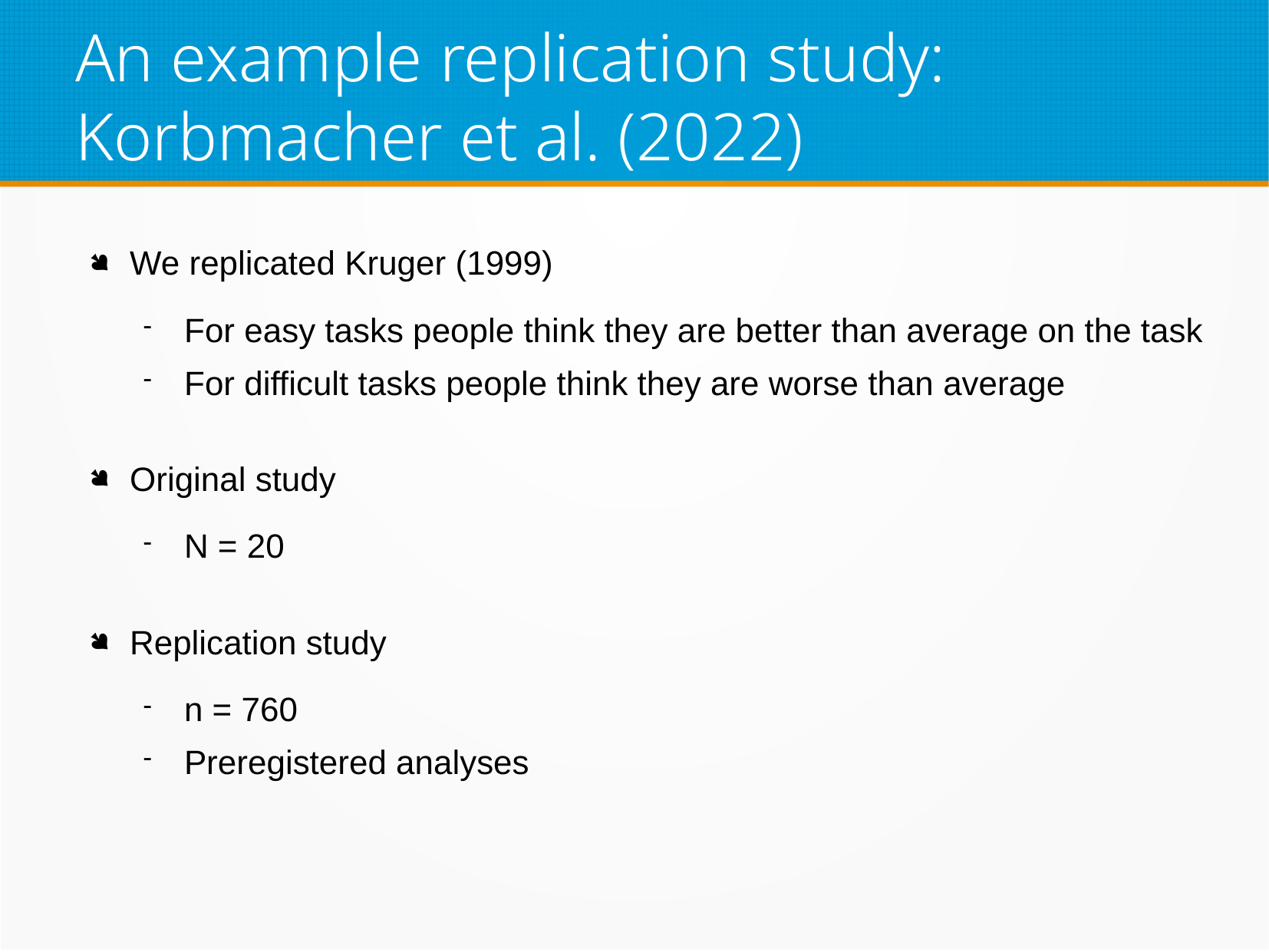

# An example replication study: Korbmacher et al. (2022)
We replicated Kruger (1999)
For easy tasks people think they are better than average on the task
For difficult tasks people think they are worse than average

Original study
N = 20

Replication study
n = 760
Preregistered analyses